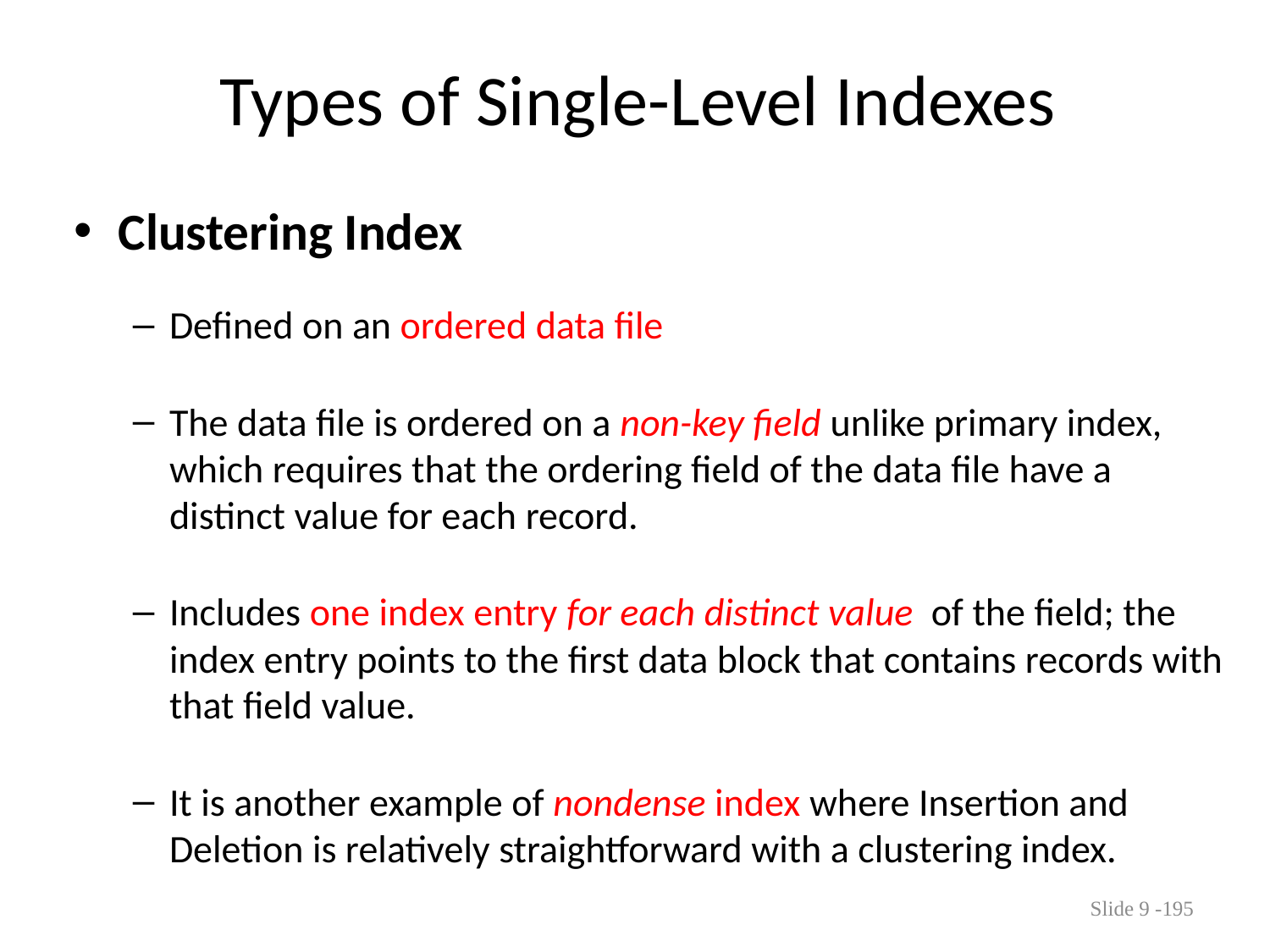

# Types of Single-Level Indexes
Clustering Index

Defined on an ordered data file

The data file is ordered on a non-key field unlike primary index, which requires that the ordering field of the data file have a distinct value for each record.

Includes one index entry for each distinct value  of the field; the index entry points to the first data block that contains records with that field value.

It is another example of nondense index where Insertion and Deletion is relatively straightforward with a clustering index.
Slide 9 -195